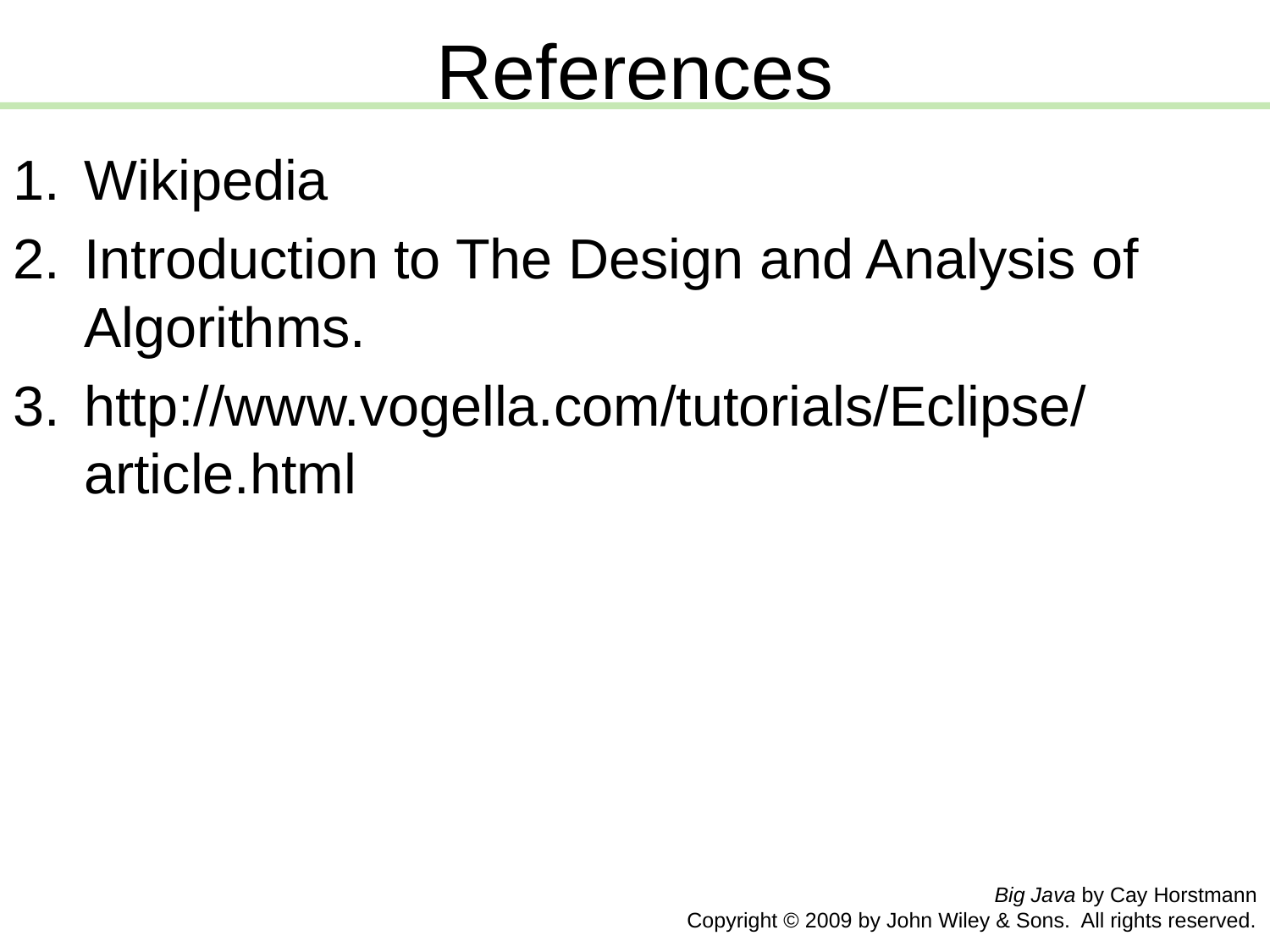

# References
Wikipedia
Introduction to The Design and Analysis of Algorithms.
http://www.vogella.com/tutorials/Eclipse/article.html